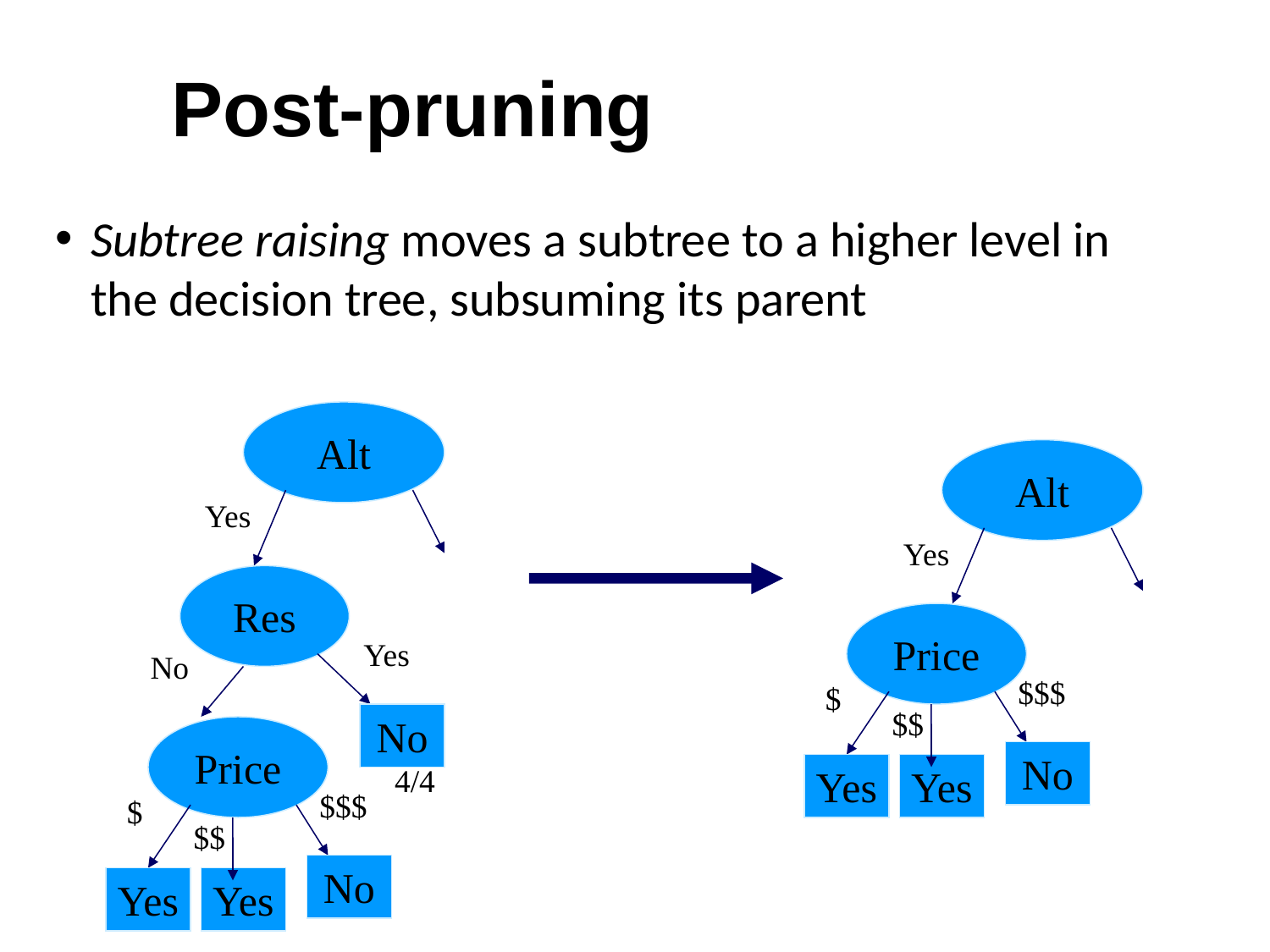

Post-pruning
Subtree raising moves a subtree to a higher level in the decision tree, subsuming its parent
Alt
Alt
Yes

Yes

Res

Price
Yes
No

$$$
$

$$
No

Price
No
4/4
Yes
Yes
$$$
$

$$

No
Yes
Yes